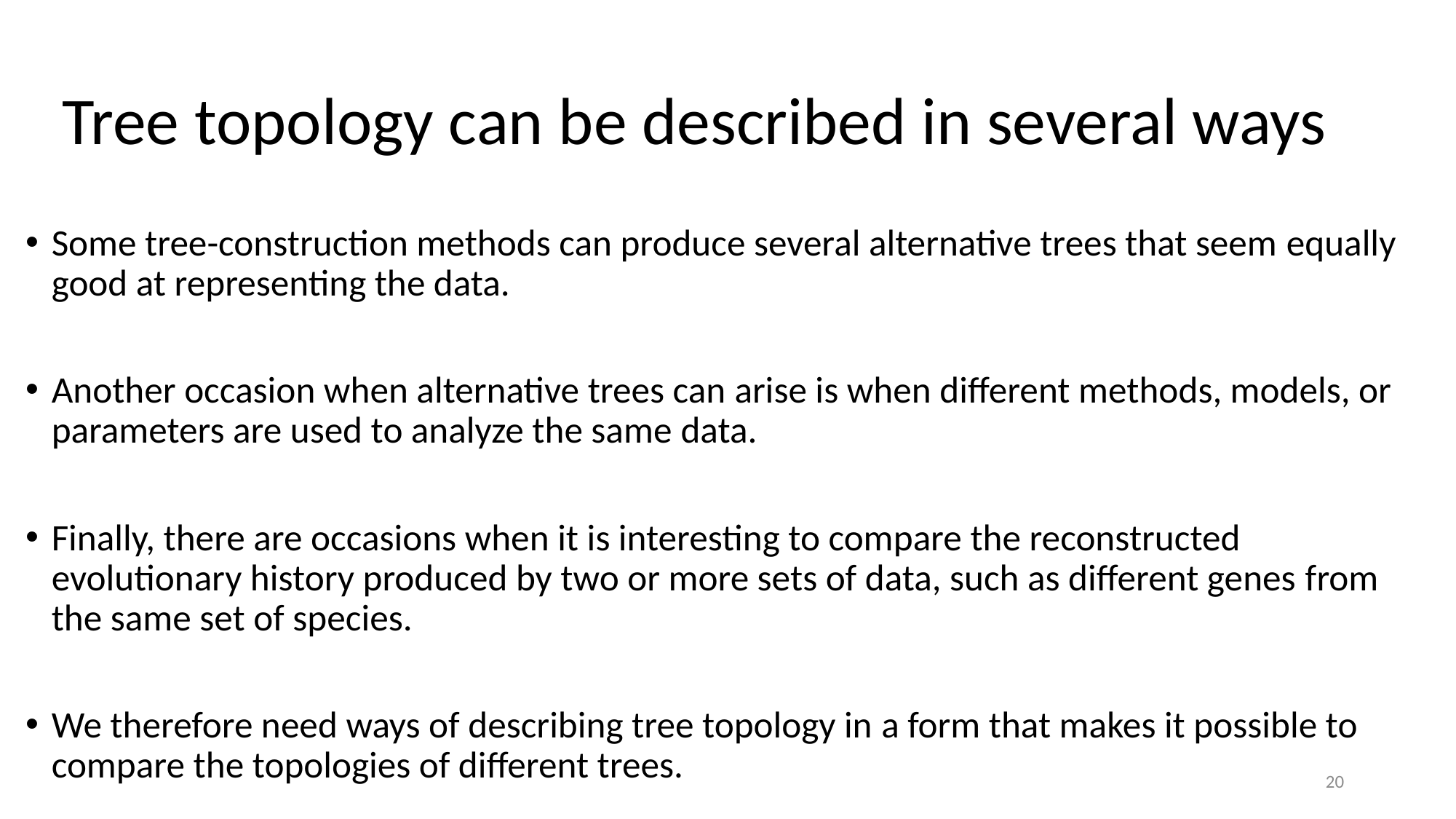

# Tree topology can be described in several ways
Some tree-construction methods can produce several alternative trees that seem equally good at representing the data.

Another occasion when alternative trees can arise is when different methods, models, or parameters are used to analyze the same data.

Finally, there are occasions when it is interesting to compare the reconstructed evolutionary history produced by two or more sets of data, such as different genes from the same set of species.

We therefore need ways of describing tree topology in a form that makes it possible to compare the topologies of different trees.
20